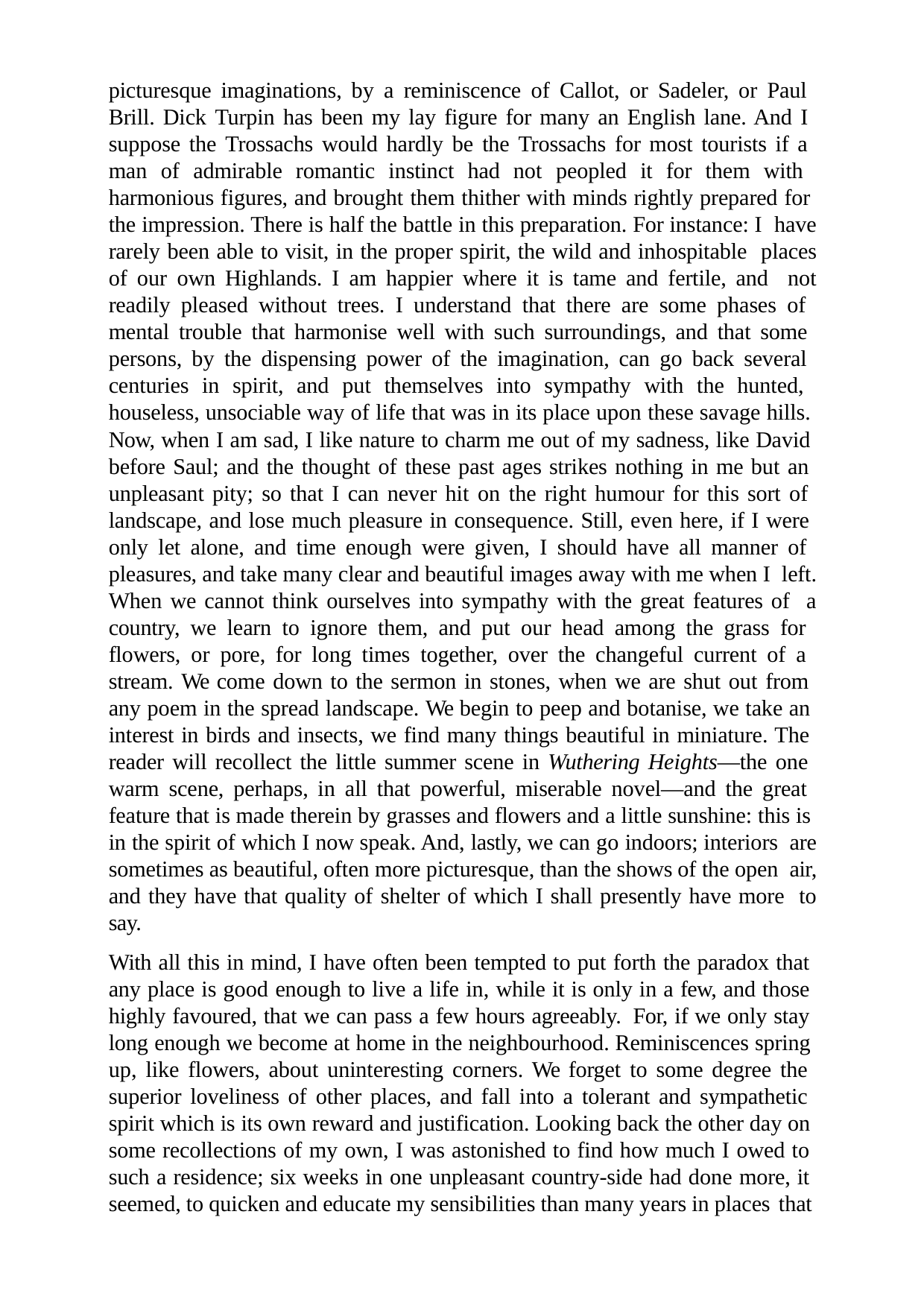

picturesque imaginations, by a reminiscence of Callot, or Sadeler, or Paul  Brill. Dick Turpin has been my lay figure for many an English lane. And I  suppose the Trossachs would hardly be the Trossachs for most tourists if a  man of admirable romantic instinct had not peopled it for them with  harmonious figures, and brought them thither with minds rightly prepared for  the impression. There is half the battle in this preparation. For instance: I  have rarely been able to visit, in the proper spirit, the wild and inhospitable  places of our own Highlands. I am happier where it is tame and fertile, and  not readily pleased without trees. I understand that there are some phases of  mental trouble that harmonise well with such surroundings, and that some  persons, by the dispensing power of the imagination, can go back several  centuries in spirit, and put themselves into sympathy with the hunted,  houseless, unsociable way of life that was in its place upon these savage hills.  Now, when I am sad, I like nature to charm me out of my sadness, like David  before Saul; and the thought of these past ages strikes nothing in me but an  unpleasant pity; so that I can never hit on the right humour for this sort of  landscape, and lose much pleasure in consequence. Still, even here, if I were  only let alone, and time enough were given, I should have all manner of  pleasures, and take many clear and beautiful images away with me when I  left. When we cannot think ourselves into sympathy with the great features of  a country, we learn to ignore them, and put our head among the grass for  flowers, or pore, for long times together, over the changeful current of a  stream. We come down to the sermon in stones, when we are shut out from  any poem in the spread landscape. We begin to peep and botanise, we take an  interest in birds and insects, we find many things beautiful in miniature. The  reader will recollect the little summer scene in Wuthering Heights—the one  warm scene, perhaps, in all that powerful, miserable novel—and the great  feature that is made therein by grasses and flowers and a little sunshine: this is  in the spirit of which I now speak. And, lastly, we can go indoors; interiors  are sometimes as beautiful, often more picturesque, than the shows of the open  air, and they have that quality of shelter of which I shall presently have more  to say.
With all this in mind, I have often been tempted to put forth the paradox that  any place is good enough to live a life in, while it is only in a few, and those  highly favoured, that we can pass a few hours agreeably. For, if we only stay  long enough we become at home in the neighbourhood. Reminiscences spring  up, like flowers, about uninteresting corners. We forget to some degree the  superior loveliness of other places, and fall into a tolerant and sympathetic  spirit which is its own reward and justification. Looking back the other day on  some recollections of my own, I was astonished to find how much I owed to  such a residence; six weeks in one unpleasant country-side had done more, it  seemed, to quicken and educate my sensibilities than many years in places that